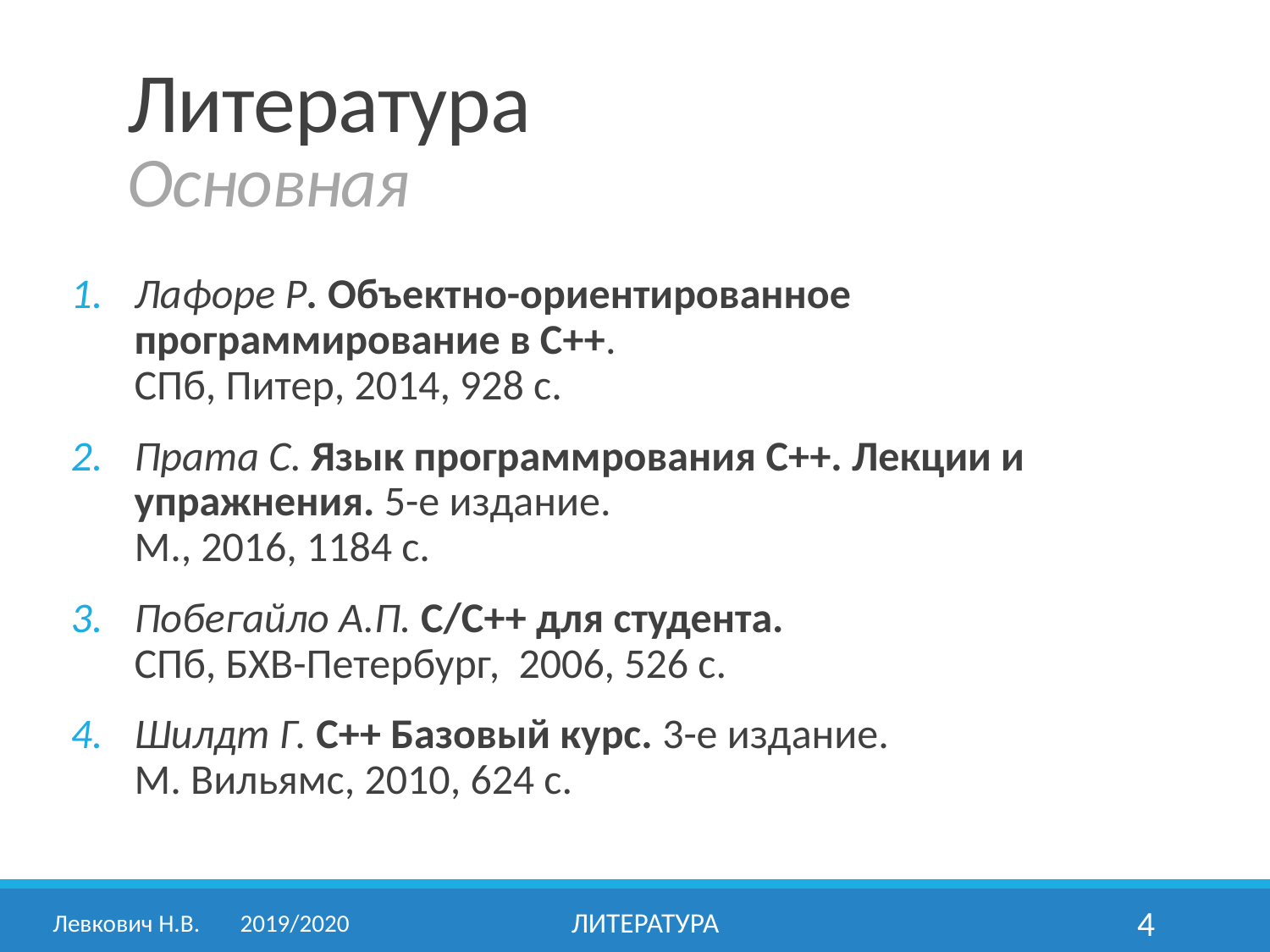

# Литература Основная
Лафоре Р. Объектно-ориентированное программирование в С++.
СПб, Питер, 2014, 928 с.
Прата С. Язык программрования С++. Лекции и упражнения. 5-е издание.
М., 2016, 1184 с.
Побегайло А.П. С/С++ для студента.
СПб, БХВ-Петербург,  2006, 526 с.
Шилдт Г. С++ Базовый курс. 3-е издание.
М. Вильямс, 2010, 624 с.

Левкович Н.В.	2019/2020
Литература
4